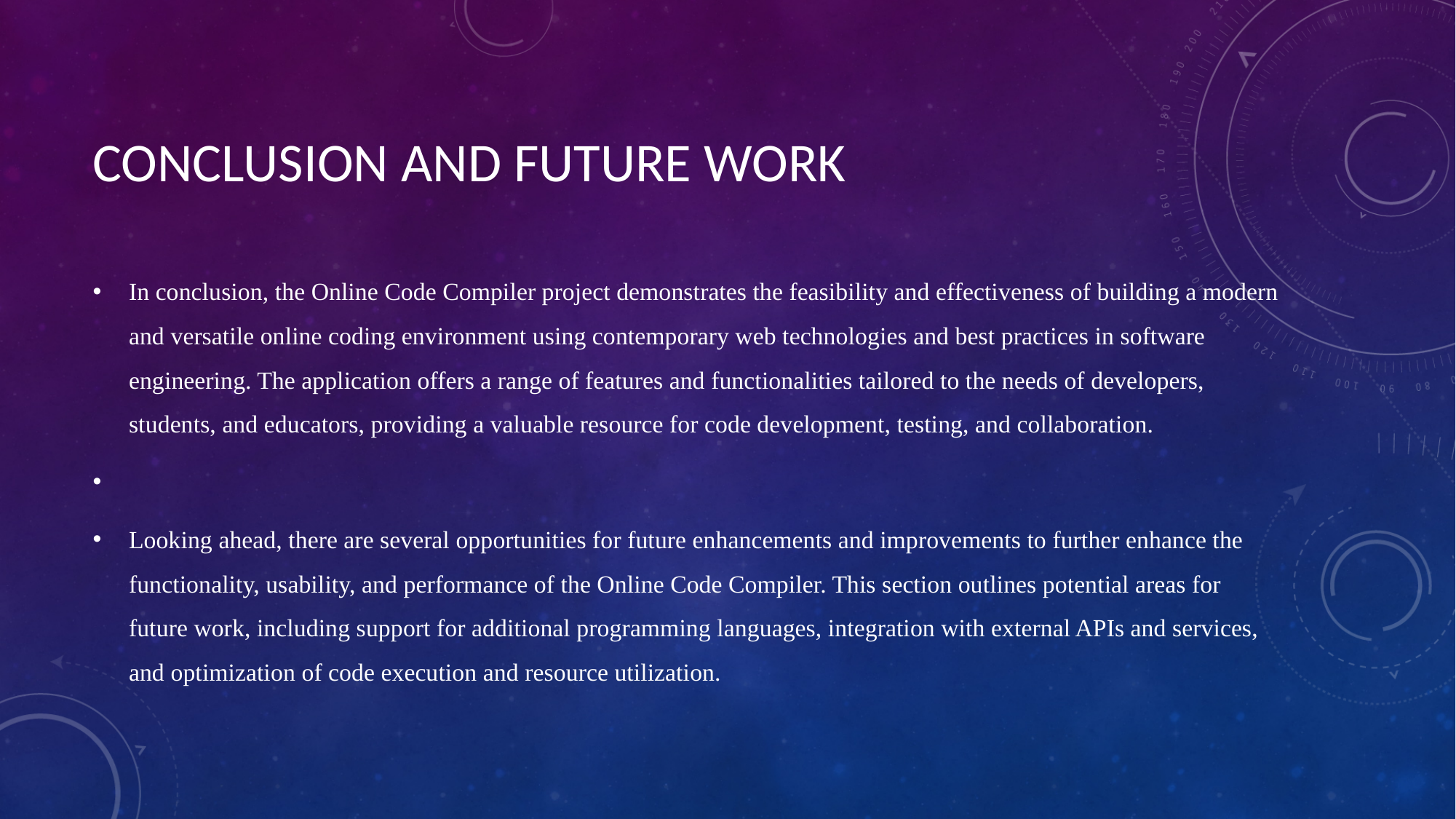

# Conclusion and Future Work
In conclusion, the Online Code Compiler project demonstrates the feasibility and effectiveness of building a modern and versatile online coding environment using contemporary web technologies and best practices in software engineering. The application offers a range of features and functionalities tailored to the needs of developers, students, and educators, providing a valuable resource for code development, testing, and collaboration.

Looking ahead, there are several opportunities for future enhancements and improvements to further enhance the functionality, usability, and performance of the Online Code Compiler. This section outlines potential areas for future work, including support for additional programming languages, integration with external APIs and services, and optimization of code execution and resource utilization.